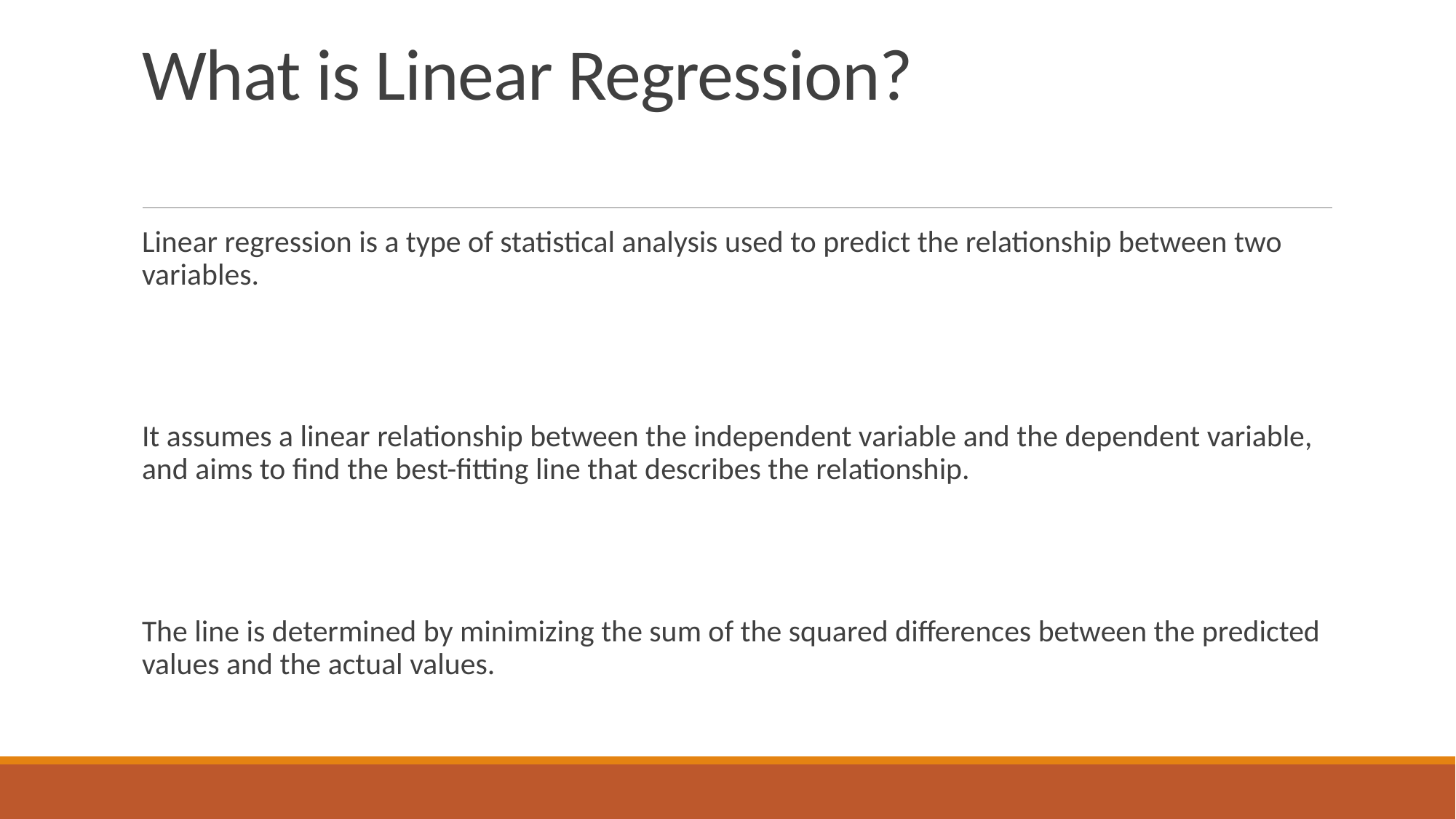

# What is Linear Regression?
Linear regression is a type of statistical analysis used to predict the relationship between two variables.

It assumes a linear relationship between the independent variable and the dependent variable, and aims to find the best-fitting line that describes the relationship.

The line is determined by minimizing the sum of the squared differences between the predicted values and the actual values.